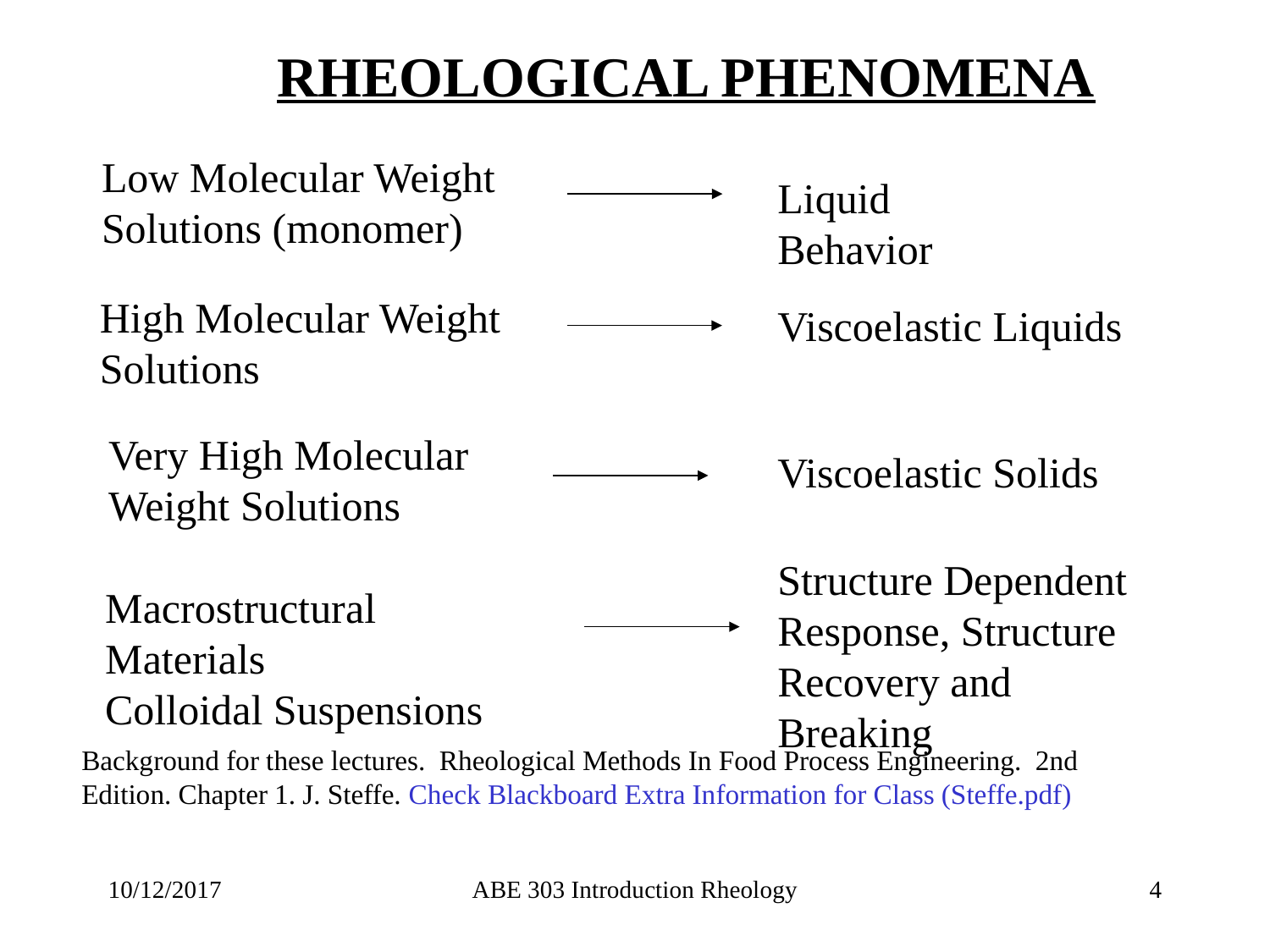

RHEOLOGICAL PHENOMENA
Low Molecular Weight
Solutions (monomer)
Liquid Behavior
High Molecular Weight
Solutions
Viscoelastic Liquids
Very High Molecular
Weight Solutions
Viscoelastic Solids
Structure Dependent
Response, Structure
Recovery and Breaking
Macrostructural Materials
Colloidal Suspensions
Background for these lectures.  Rheological Methods In Food Process Engineering.  2nd Edition. Chapter 1. J. Steffe. Check Blackboard Extra Information for Class (Steffe.pdf)
10/12/2017
ABE 303 Introduction Rheology
4